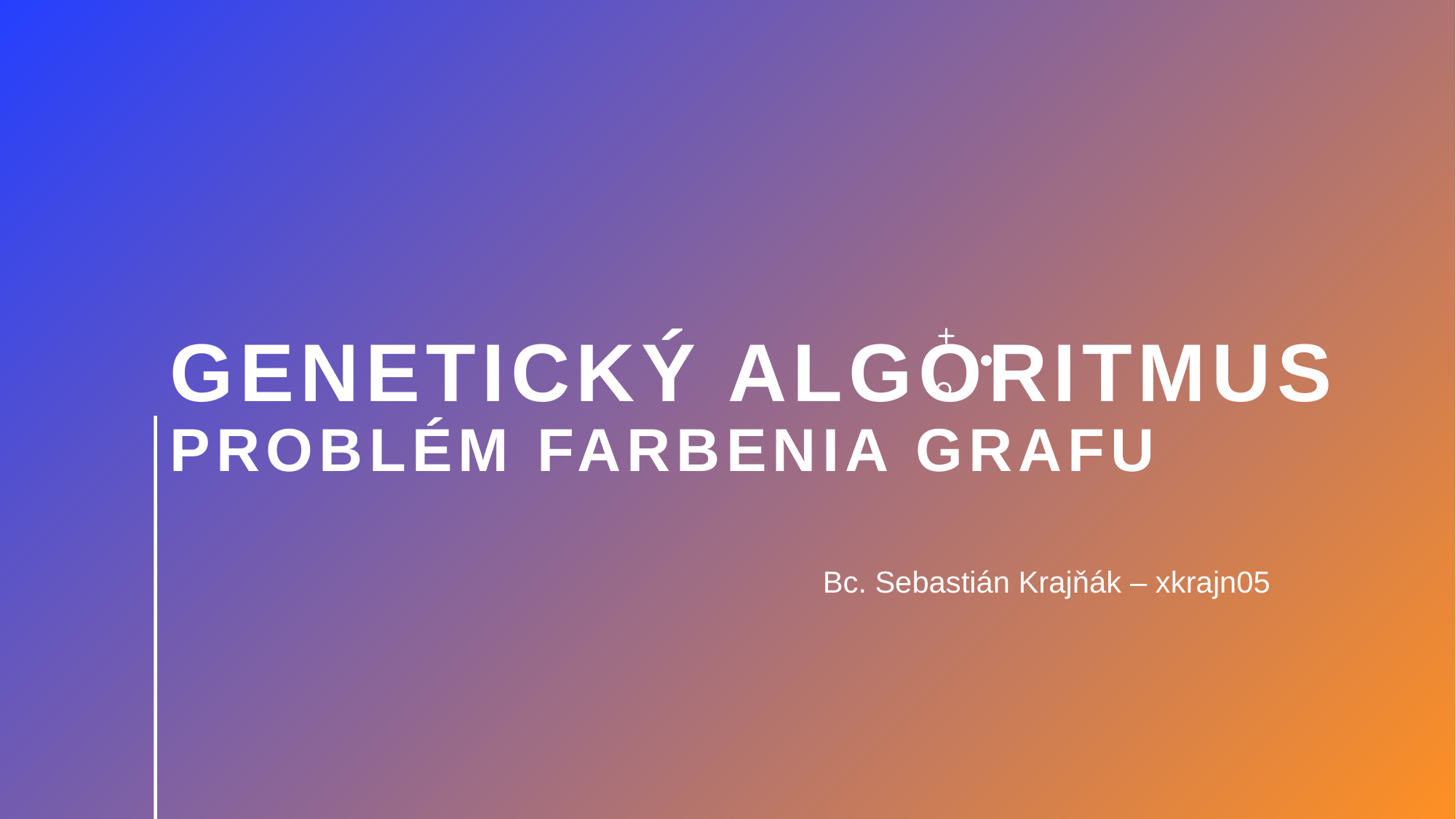

# Genetický algoritmus Problém farbenia grafu
Bc. Sebastián Krajňák – xkrajn05